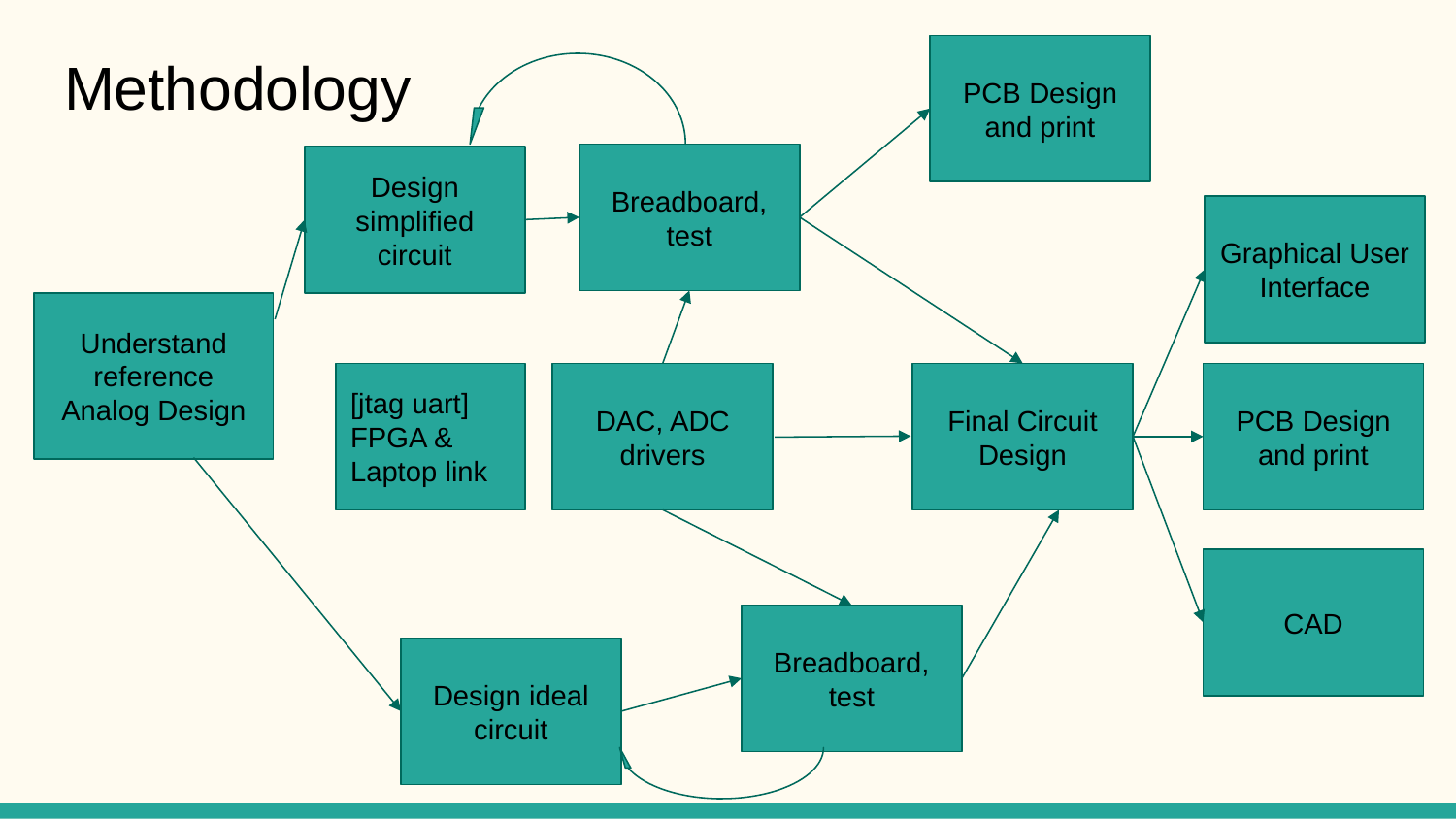

# Methodology
PCB Design and print

Breadboard, test
Design simplified circuit
Graphical User Interface
Understand reference Analog Design
[jtag uart] FPGA & Laptop link
DAC, ADC drivers
Final Circuit Design
PCB Design and print
CAD
Breadboard, test
Design ideal circuit